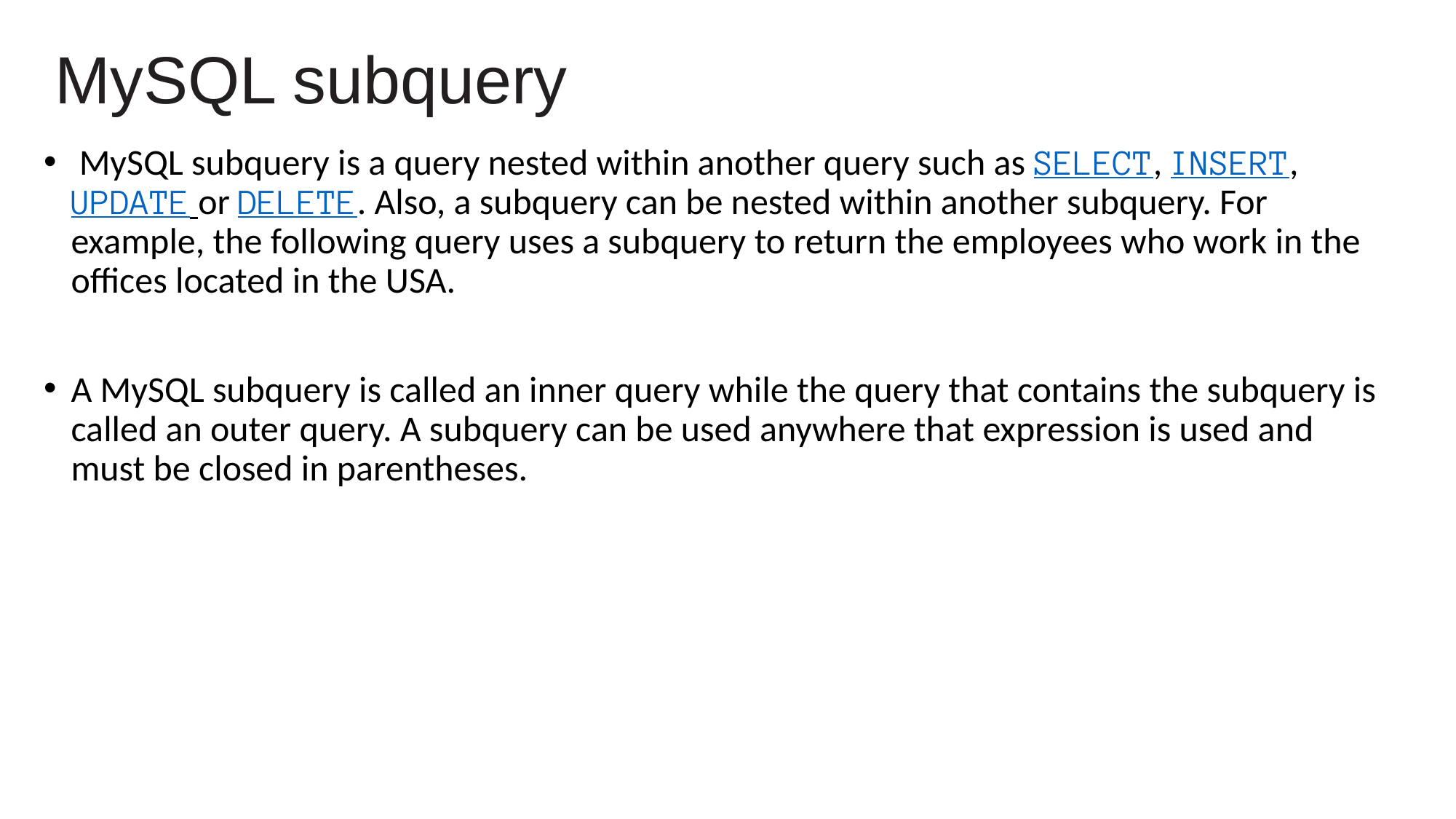

# MySQL subquery
 MySQL subquery is a query nested within another query such as SELECT, INSERT, UPDATE or DELETE. Also, a subquery can be nested within another subquery. For example, the following query uses a subquery to return the employees who work in the offices located in the USA.

A MySQL subquery is called an inner query while the query that contains the subquery is called an outer query. A subquery can be used anywhere that expression is used and must be closed in parentheses.